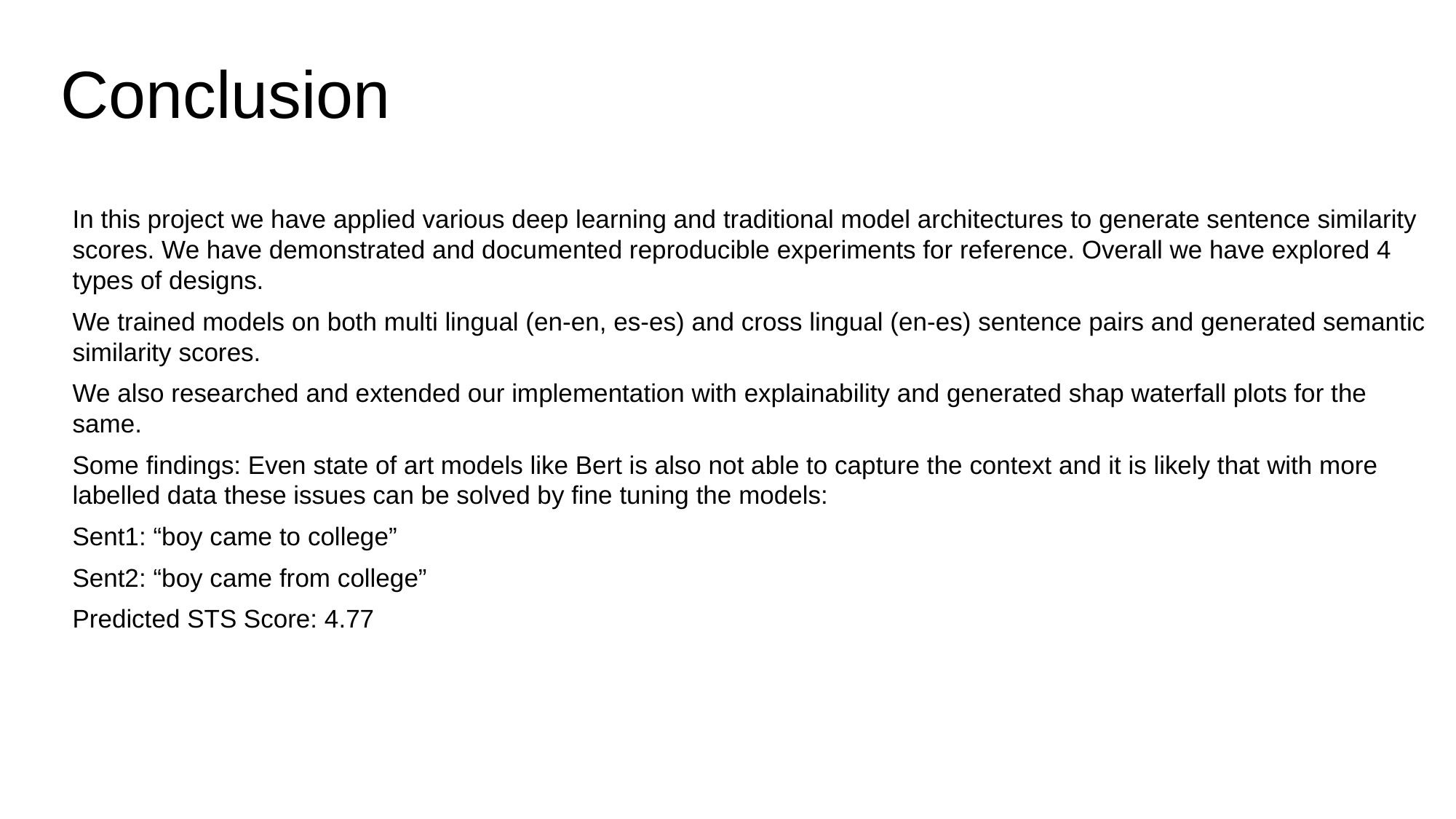

# Conclusion
In this project we have applied various deep learning and traditional model architectures to generate sentence similarity scores. We have demonstrated and documented reproducible experiments for reference. Overall we have explored 4 types of designs.
We trained models on both multi lingual (en-en, es-es) and cross lingual (en-es) sentence pairs and generated semantic similarity scores.
We also researched and extended our implementation with explainability and generated shap waterfall plots for the same.
Some findings: Even state of art models like Bert is also not able to capture the context and it is likely that with more labelled data these issues can be solved by fine tuning the models:
Sent1: “boy came to college”
Sent2: “boy came from college”
Predicted STS Score: 4.77